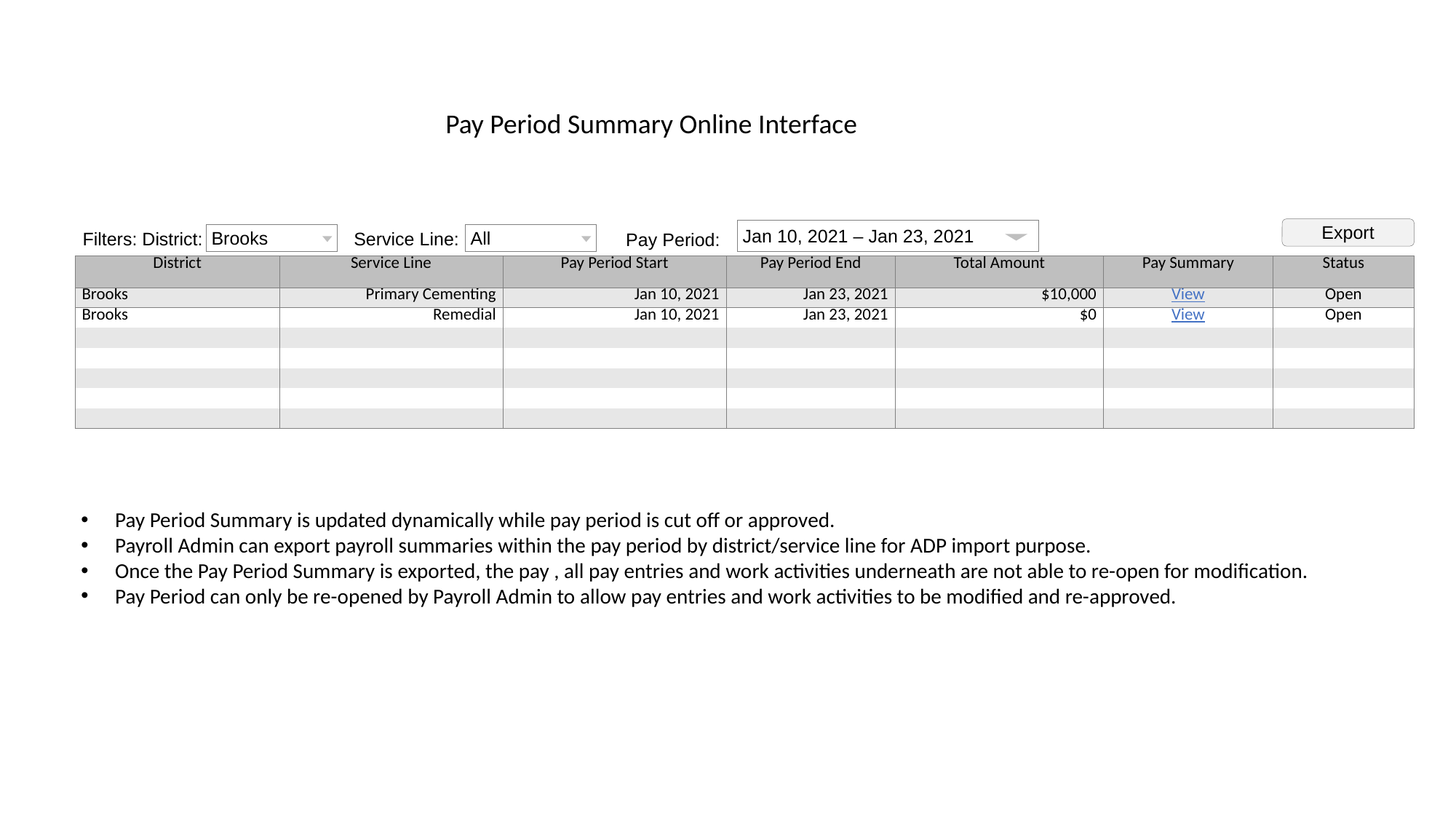

Pay Period Summary Online Interface
Export
Jan 10, 2021 – Jan 23, 2021

Brooks

All

Filters: District:
Service Line:
Pay Period:
| District | Service Line | Pay Period Start | Pay Period End | Total Amount | Pay Summary | Status |
| --- | --- | --- | --- | --- | --- | --- |
| Brooks | Primary Cementing | Jan 10, 2021 | Jan 23, 2021 | $10,000 | View | Open |
| Brooks | Remedial | Jan 10, 2021 | Jan 23, 2021 | $0 | View | Open |
|  |  |  |  |  |  |  |
|  |  |  |  |  |  |  |
|  |  |  |  |  |  |  |
|  |  |  |  |  |  |  |
|  |  |  |  |  |  |  |
Pay Period Summary is updated dynamically while pay period is cut off or approved.
Payroll Admin can export payroll summaries within the pay period by district/service line for ADP import purpose.
Once the Pay Period Summary is exported, the pay , all pay entries and work activities underneath are not able to re-open for modification.
Pay Period can only be re-opened by Payroll Admin to allow pay entries and work activities to be modified and re-approved.